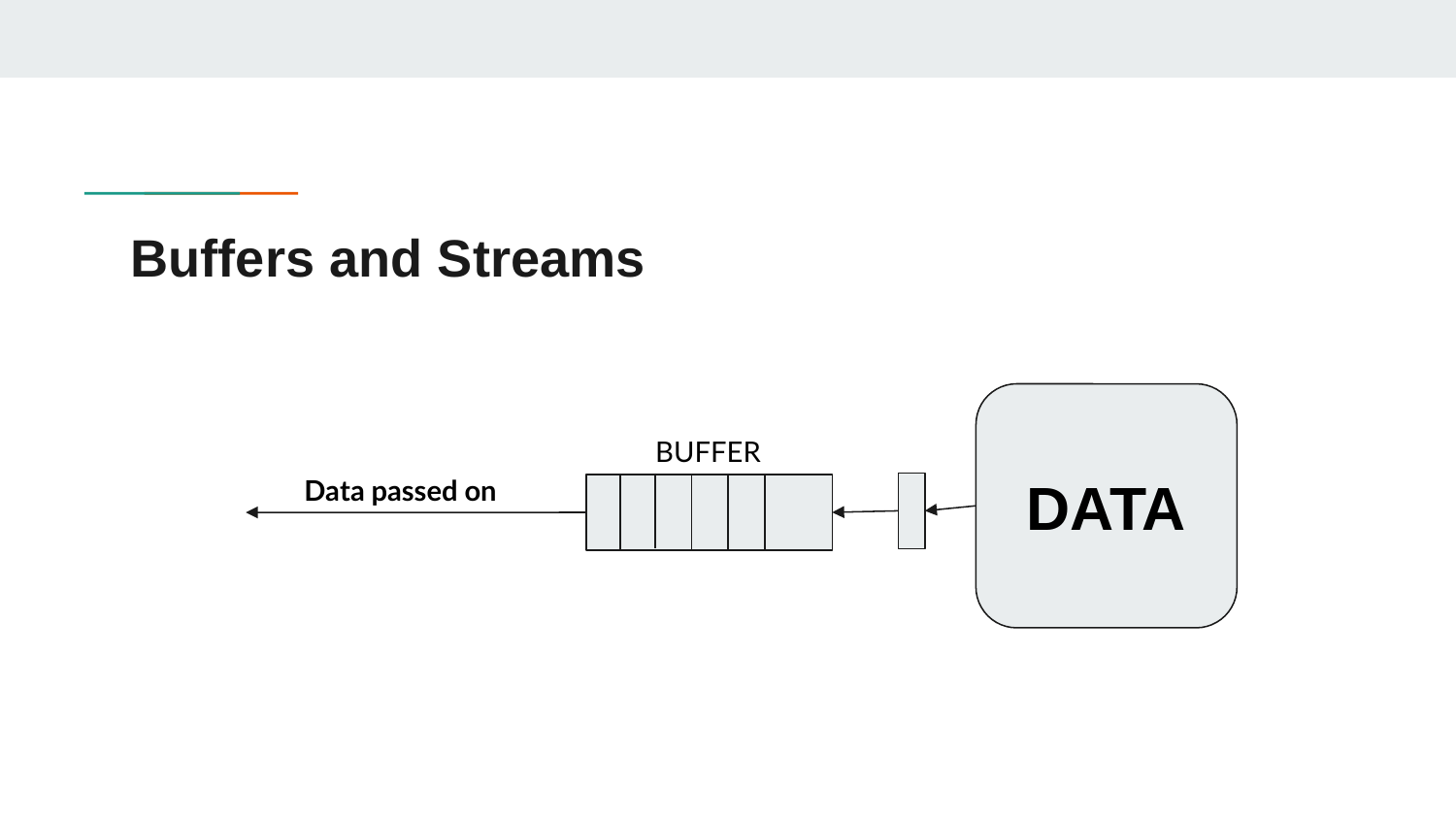

# Buffers and Streams

DATA
BUFFER
Data passed on